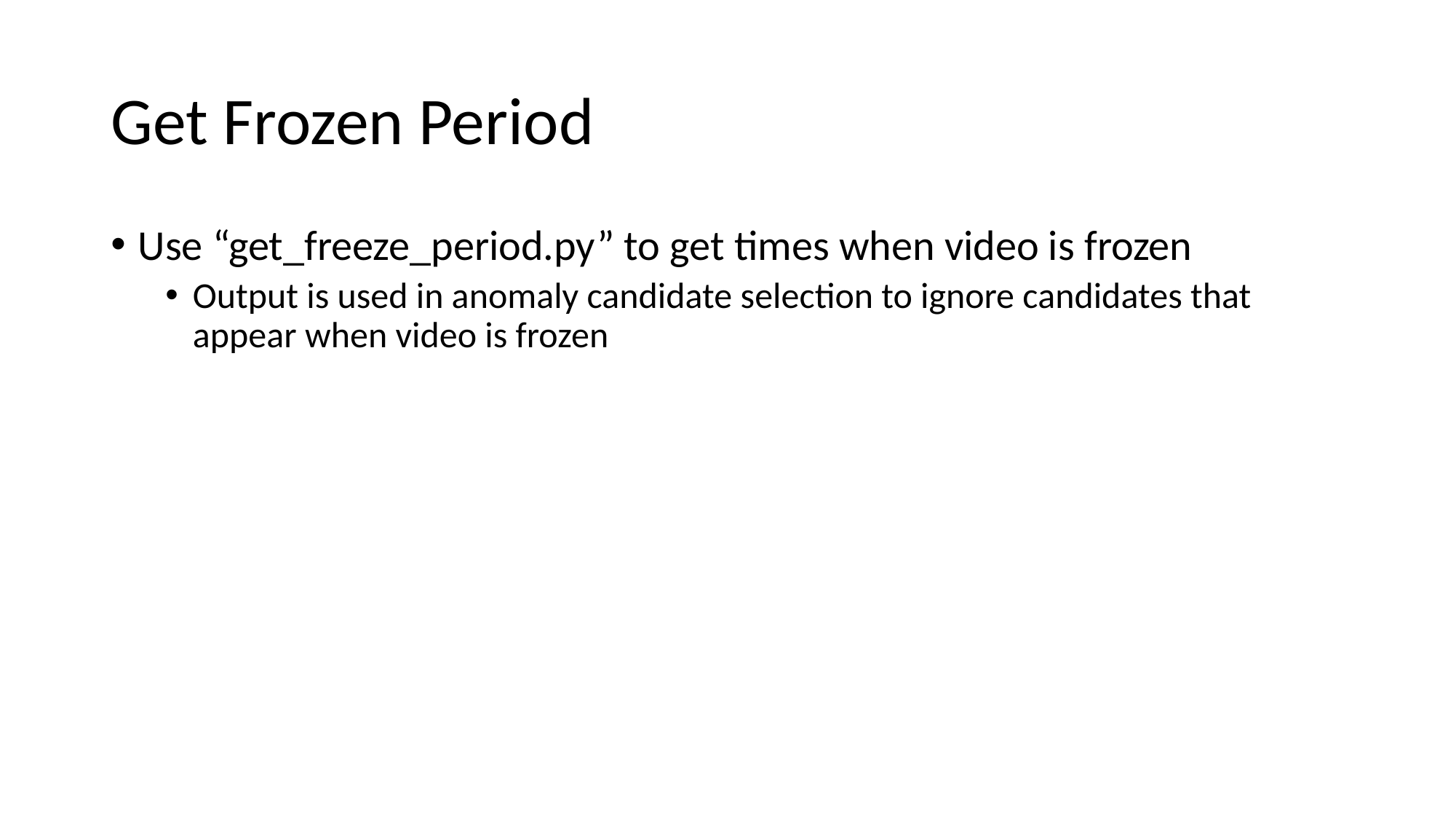

# Get Frozen Period
Use “get_freeze_period.py” to get times when video is frozen
Output is used in anomaly candidate selection to ignore candidates that appear when video is frozen